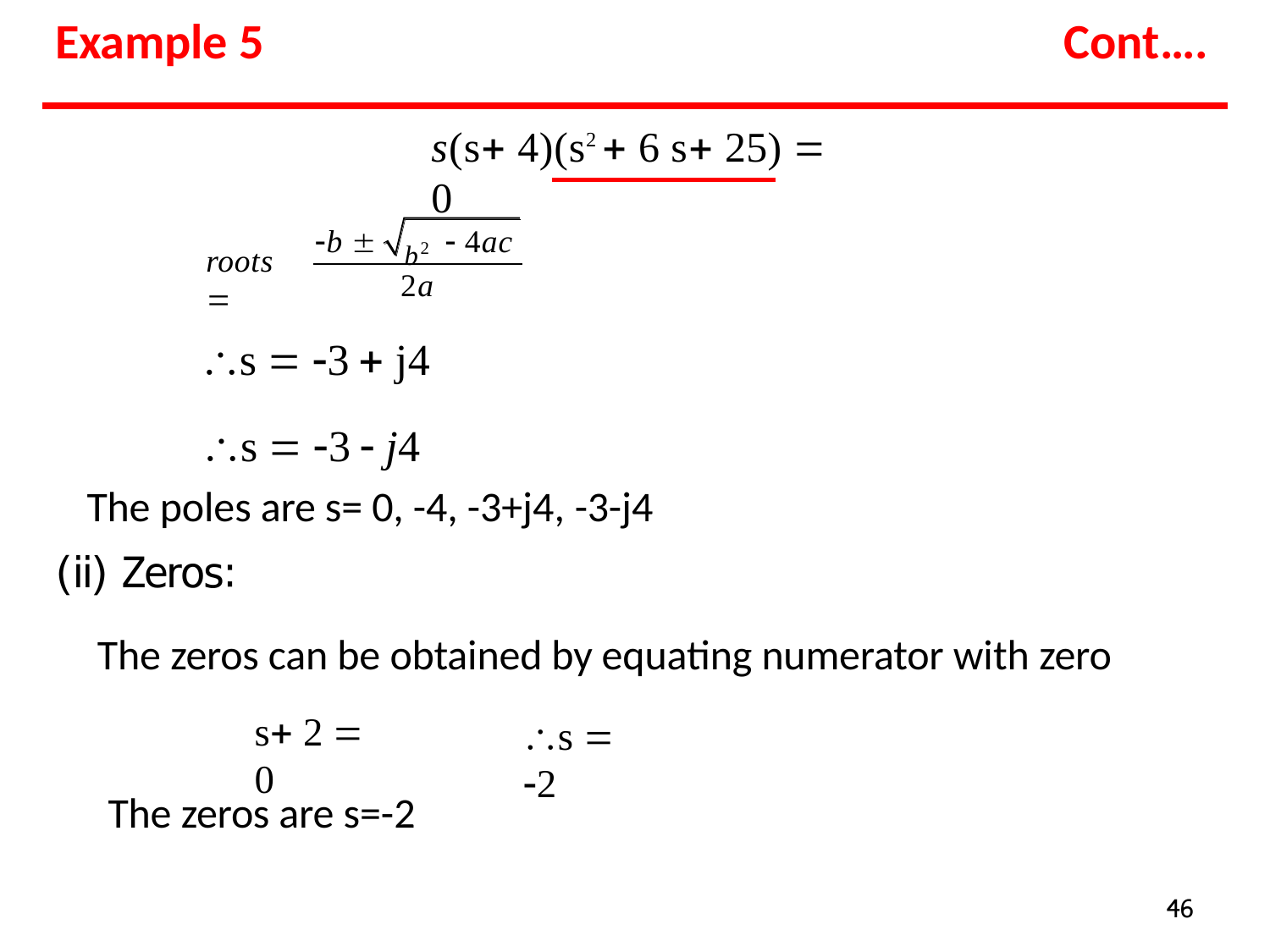

# Example 5
Cont….

s(s+ 4)(s2 + 6 s+ 25) = 0

b2

−b ±	− 4ac
roots =
2a

∴s = −3 + j4
∴s = −3 − j4
The poles are s= 0, -4, -3+j4, -3-j4
(ii) Zeros:
The zeros can be obtained by equating numerator with zero
s+ 2 = 0
∴s = −2
The zeros are s=-2
46